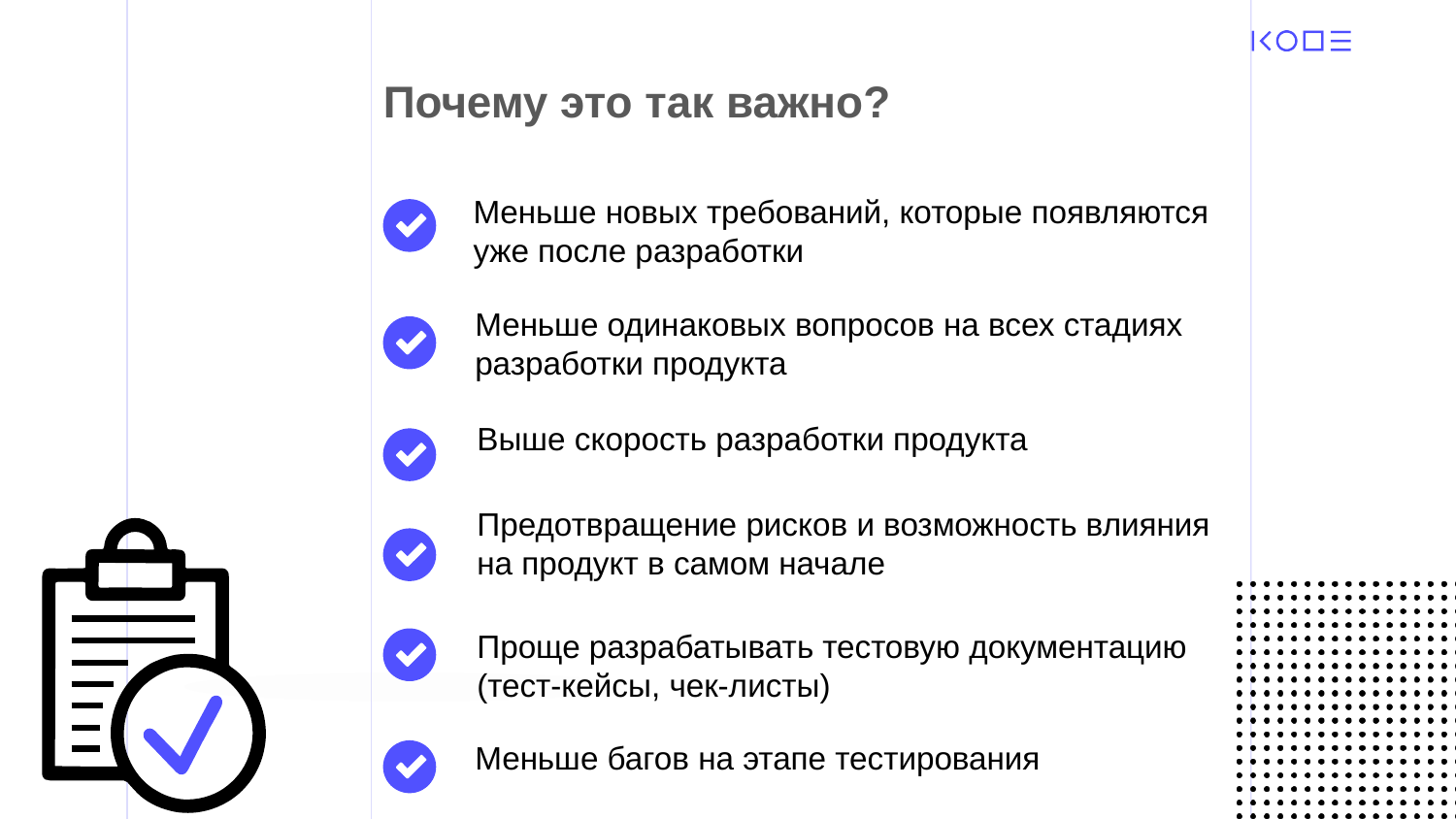

Почему это так важно?
Меньше новых требований, которые появляются уже после разработки

Меньше одинаковых вопросов на всех стадиях разработки продукта

Выше скорость разработки продукта

Предотвращение рисков и возможность влияния на продукт в самом начале

Проще разрабатывать тестовую документацию (тест-кейсы, чек-листы)

Меньше багов на этапе тестирования